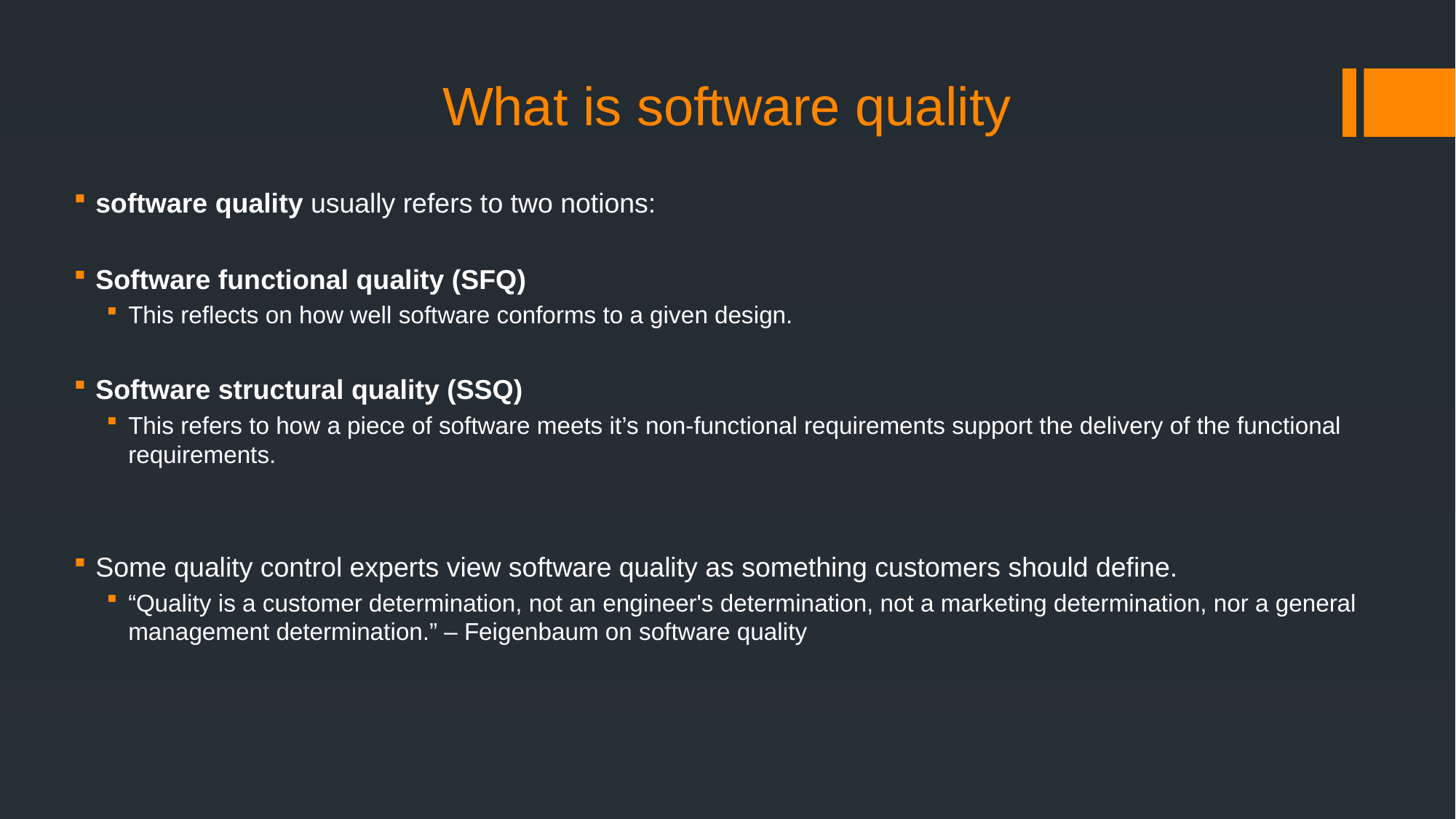

# What is software quality

software quality usually refers to two notions:

Software functional quality (SFQ)
This reflects on how well software conforms to a given design.

Software structural quality (SSQ)
This refers to how a piece of software meets it’s non-functional requirements support the delivery of the functional requirements.

Some quality control experts view software quality as something customers should define.
“Quality is a customer determination, not an engineer's determination, not a marketing determination, nor a general management determination.” – Feigenbaum on software quality